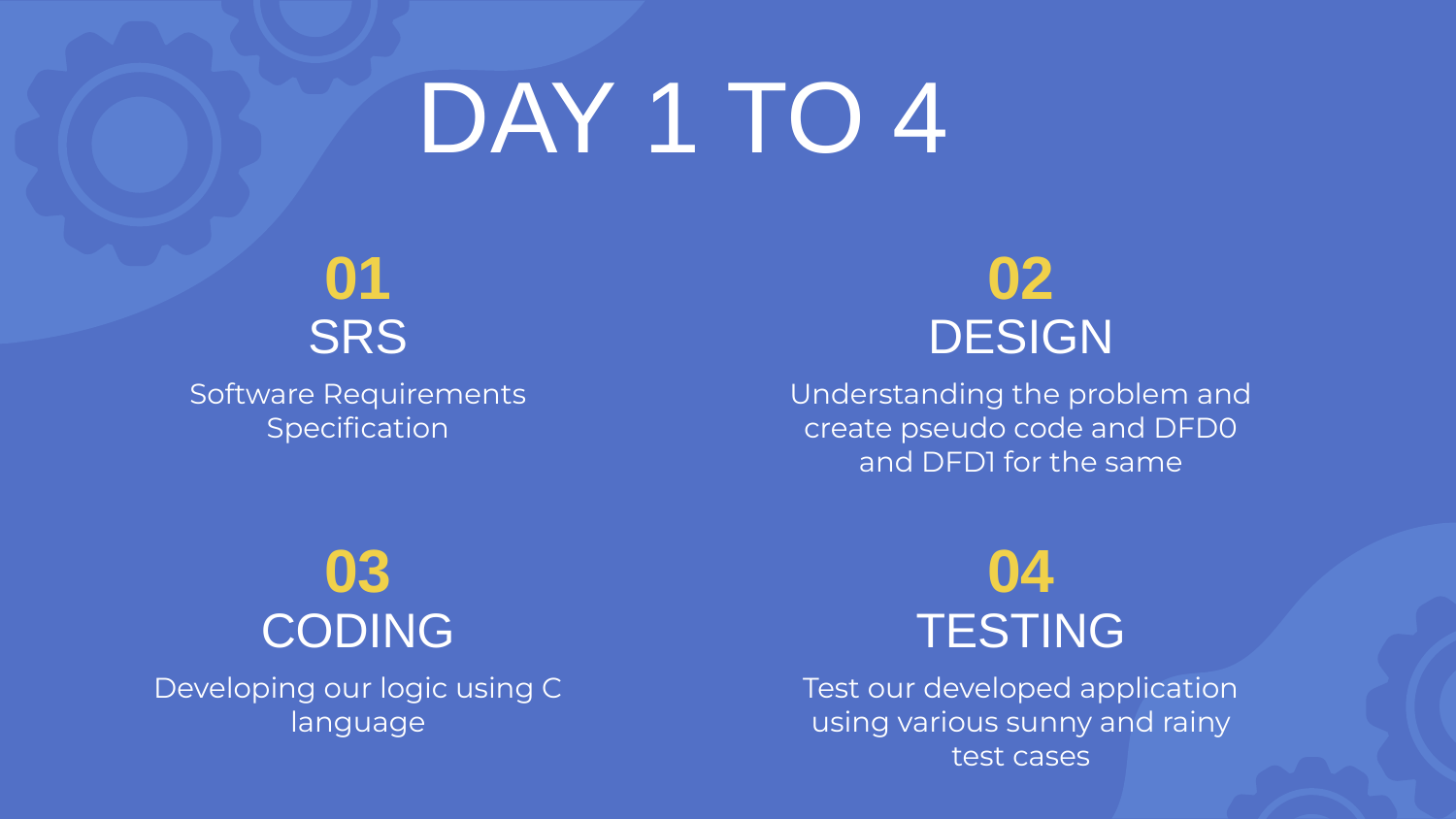

DAY 1 TO 4
01
02
# SRS
DESIGN
Software Requirements Specification
Understanding the problem and
create pseudo code and DFD0 and DFD1 for the same
03
04
CODING
TESTING
Developing our logic using C language
Test our developed application using various sunny and rainy test cases